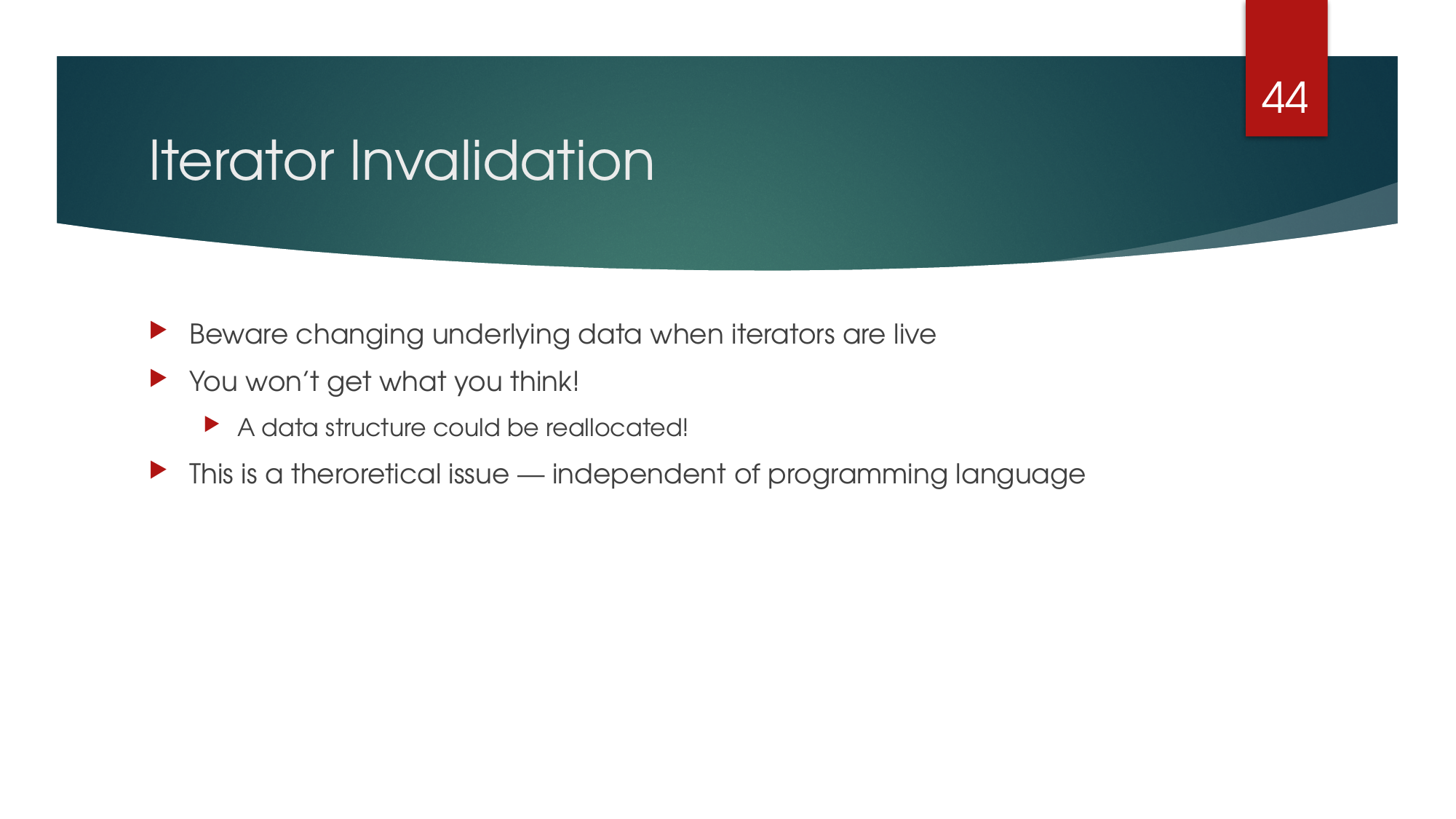

44
# Iterator Invalidation
Beware changing underlying data when iterators are live
You won’t get what you think!
A data structure could be reallocated!
This is a theroretical issue — independent of programming language